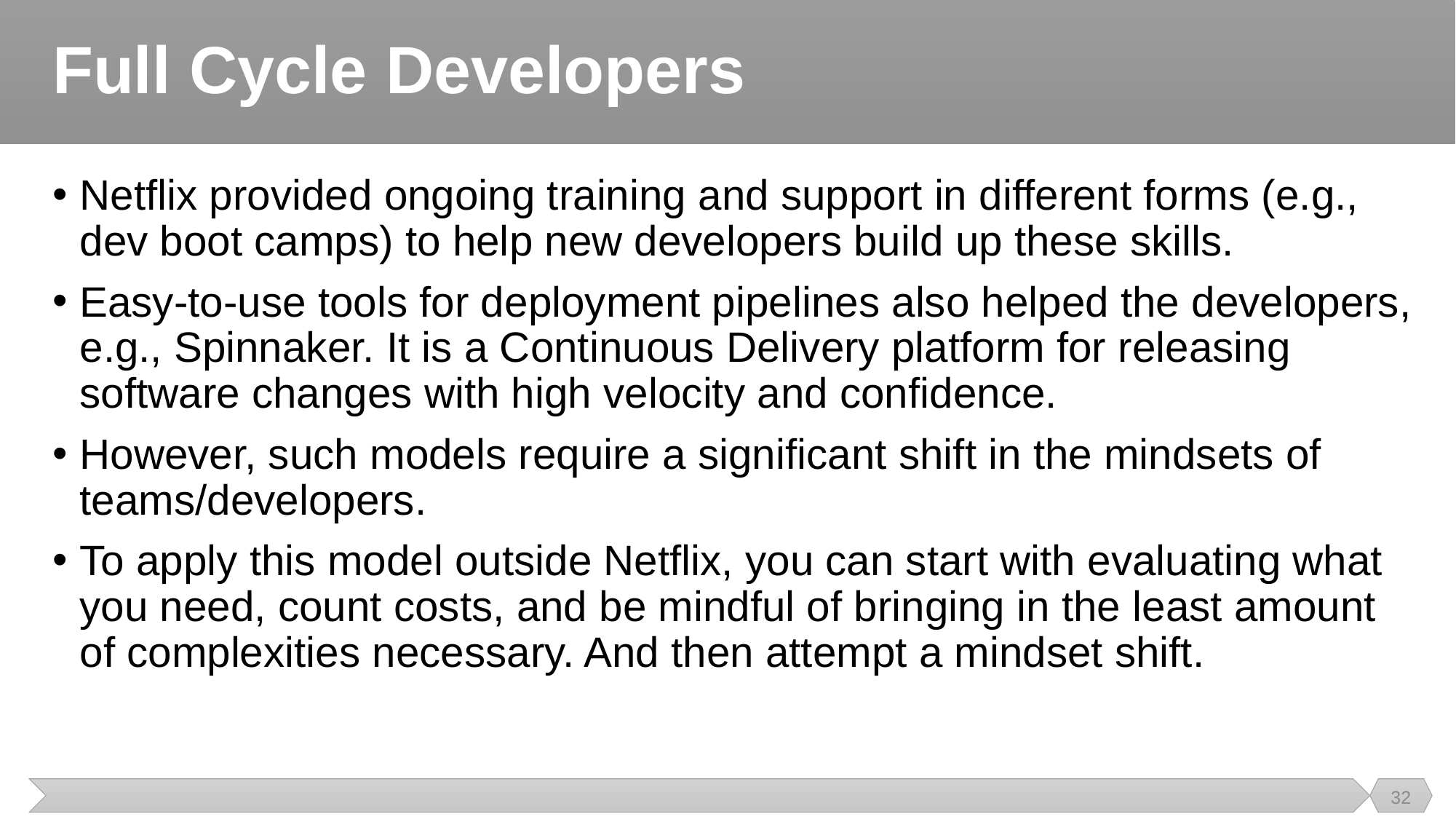

# Full Cycle Developers
Netflix provided ongoing training and support in different forms (e.g., dev boot camps) to help new developers build up these skills.
Easy-to-use tools for deployment pipelines also helped the developers, e.g., Spinnaker. It is a Continuous Delivery platform for releasing software changes with high velocity and confidence.
However, such models require a significant shift in the mindsets of teams/developers.
To apply this model outside Netflix, you can start with evaluating what you need, count costs, and be mindful of bringing in the least amount of complexities necessary. And then attempt a mindset shift.
32